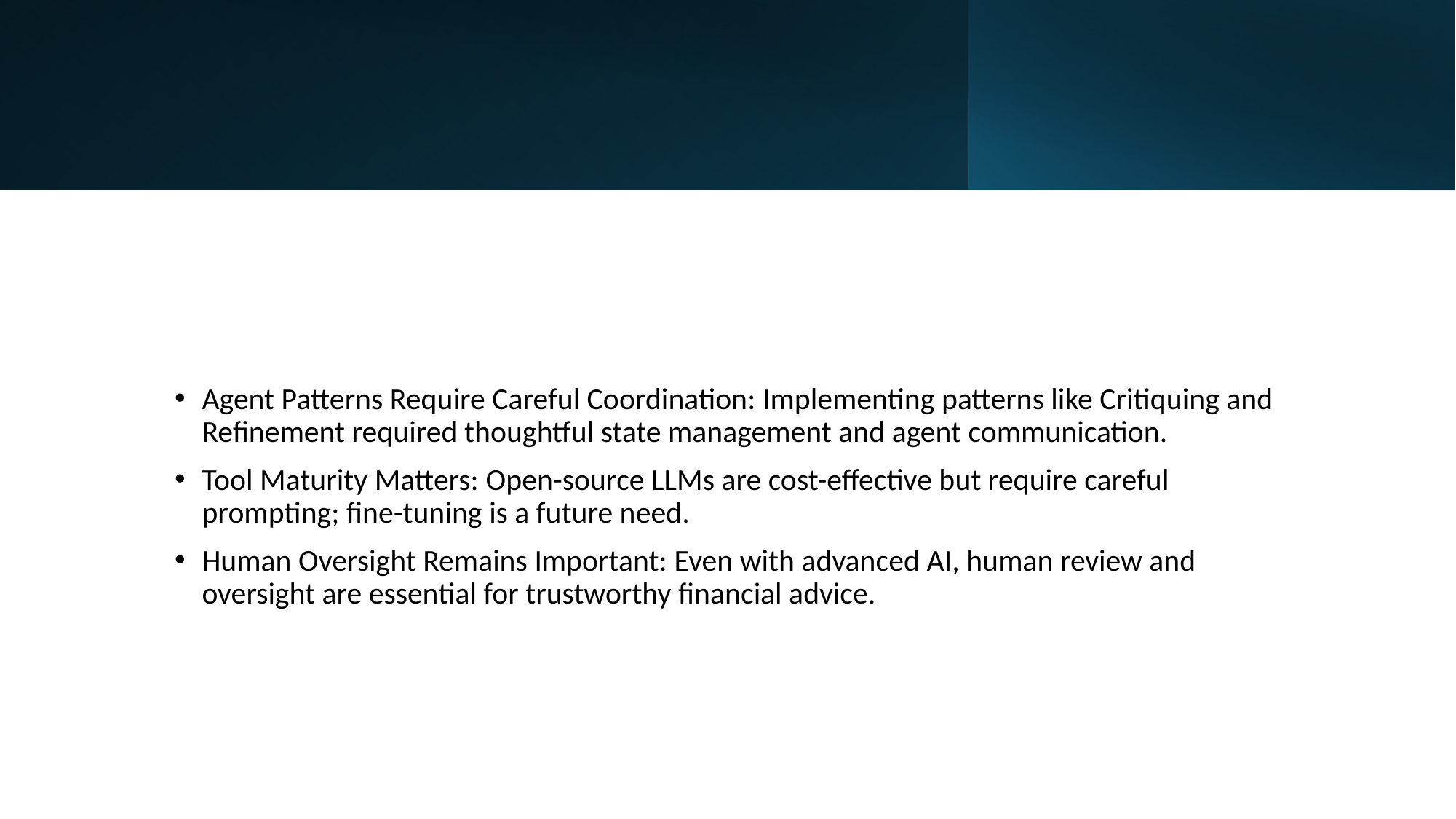

Agent Patterns Require Careful Coordination: Implementing patterns like Critiquing and Refinement required thoughtful state management and agent communication.
Tool Maturity Matters: Open-source LLMs are cost-effective but require careful prompting; fine-tuning is a future need.
Human Oversight Remains Important: Even with advanced AI, human review and oversight are essential for trustworthy financial advice.